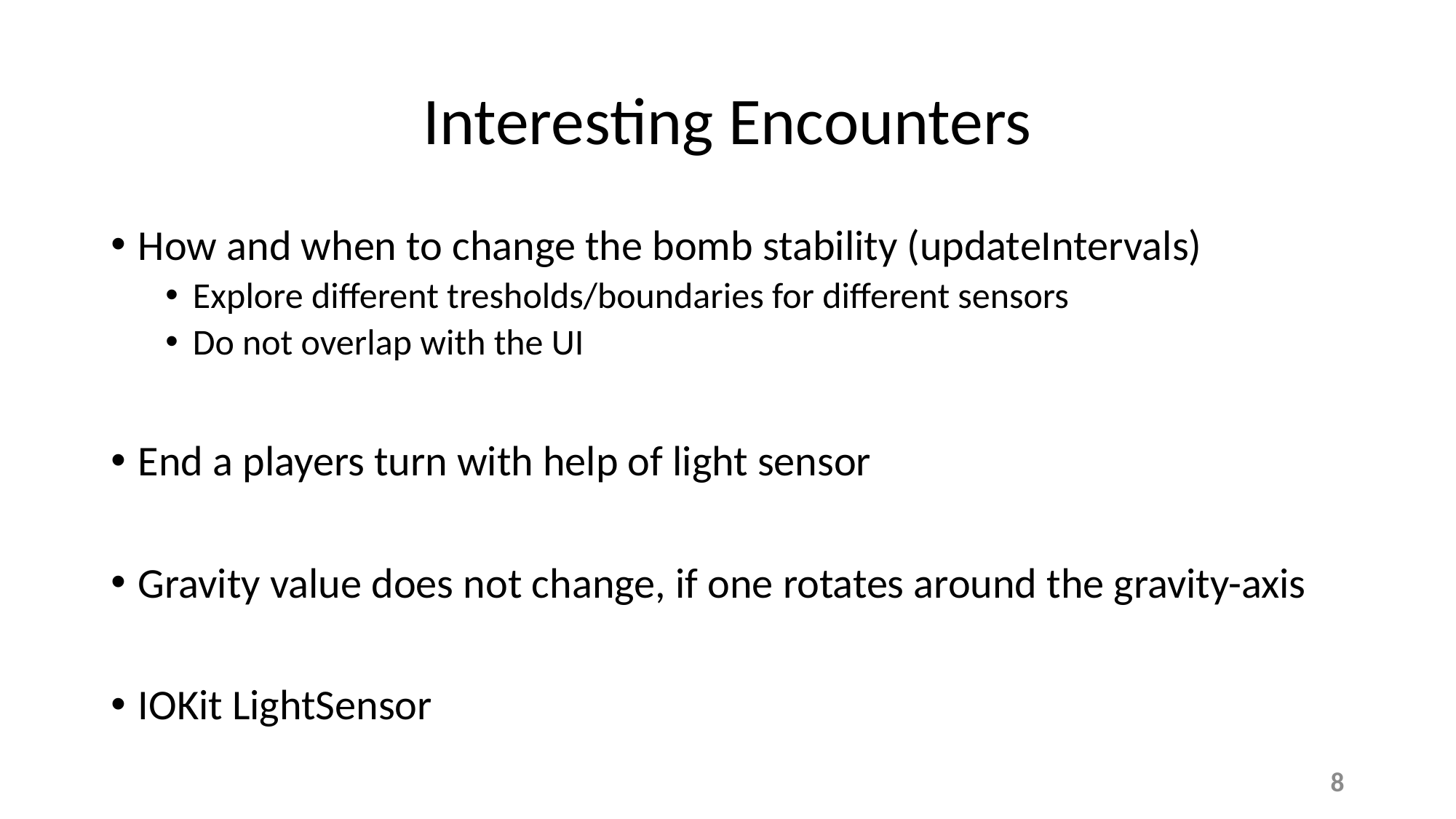

# Interesting Encounters
How and when to change the bomb stability (updateIntervals)
Explore different tresholds/boundaries for different sensors
Do not overlap with the UI

End a players turn with help of light sensor

Gravity value does not change, if one rotates around the gravity-axis

IOKit LightSensor
8